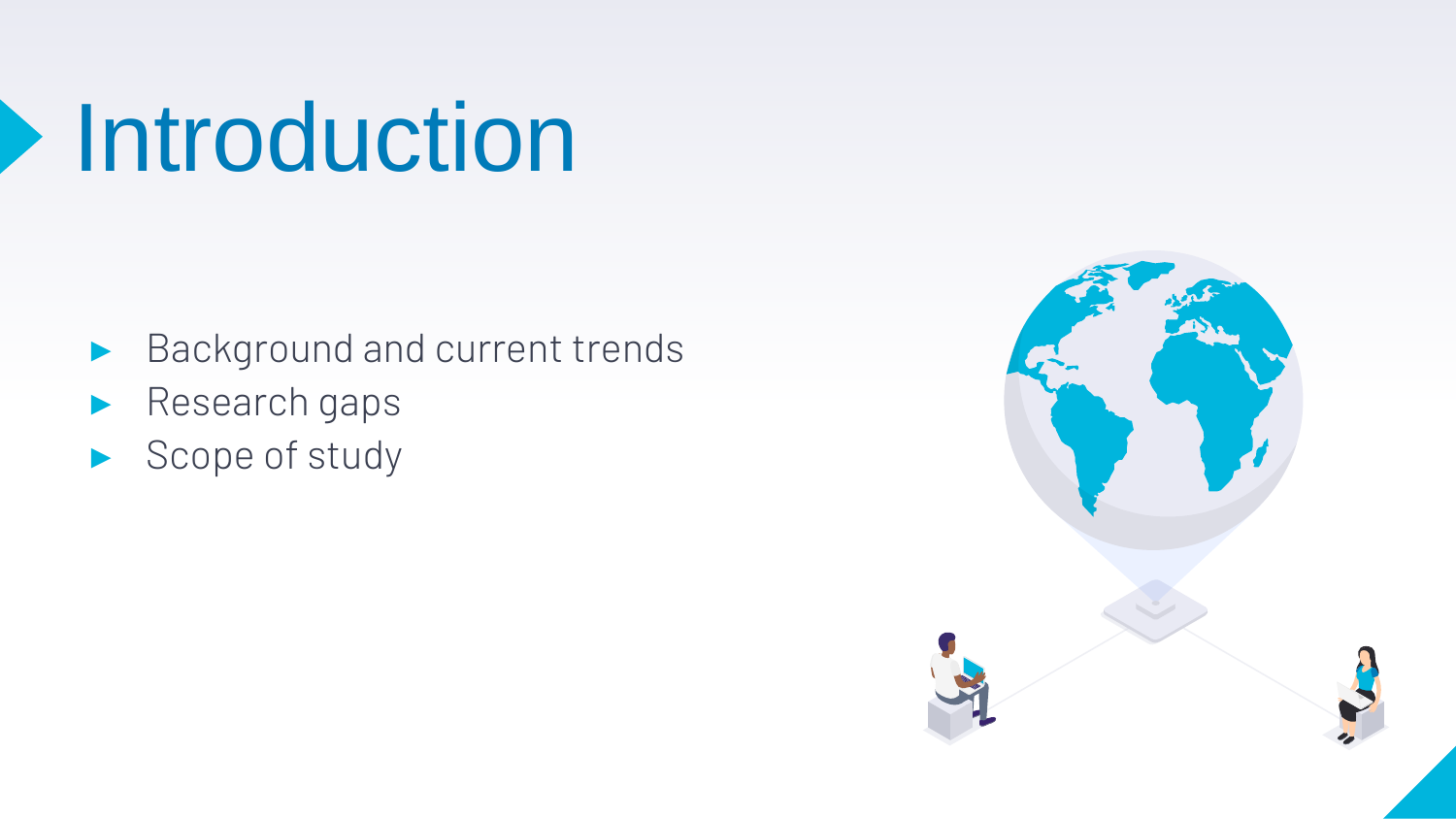

# Introduction

Background and current trends
Research gaps
Scope of study